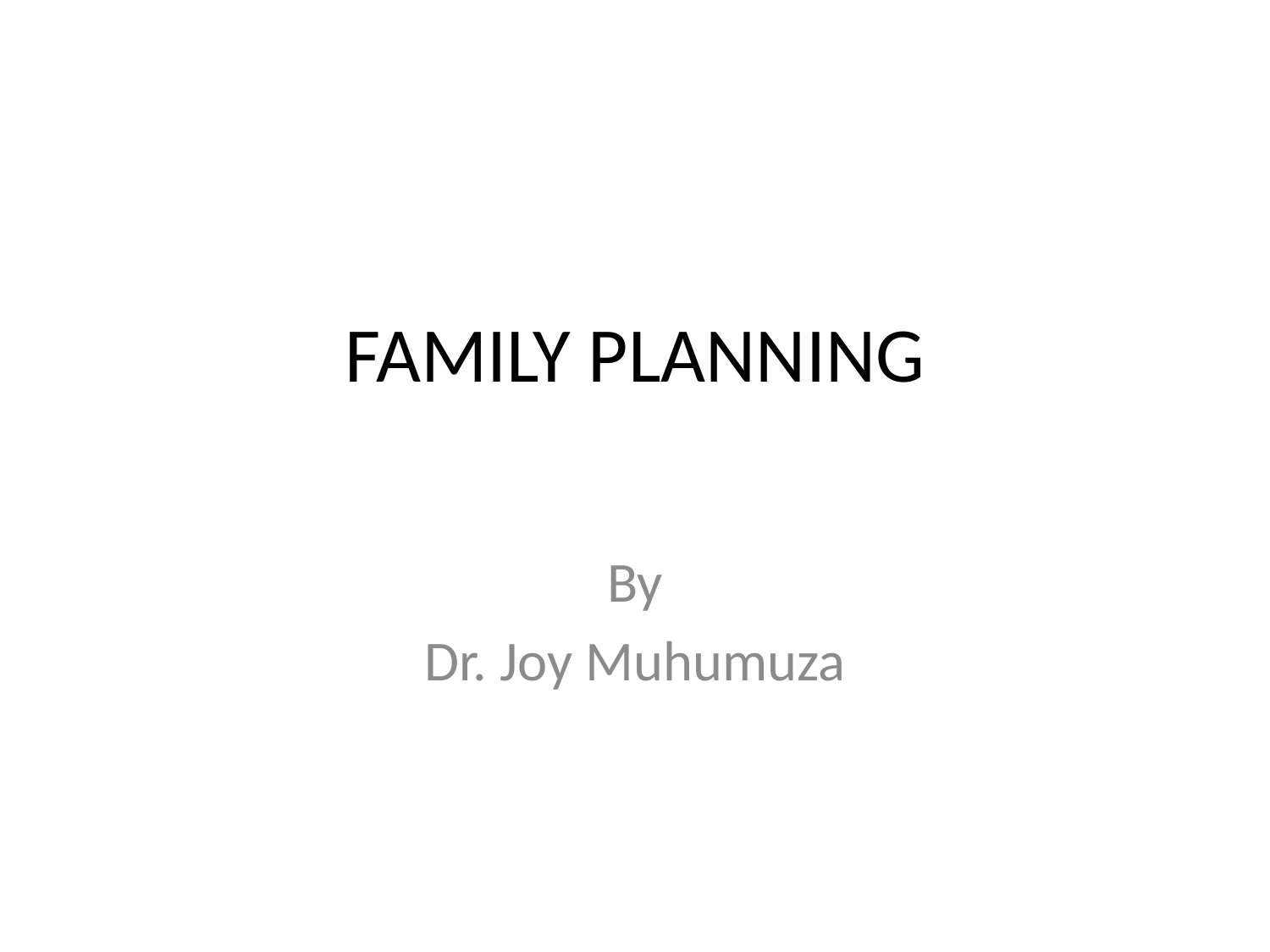

# FAMILY PLANNING
By
Dr. Joy Muhumuza